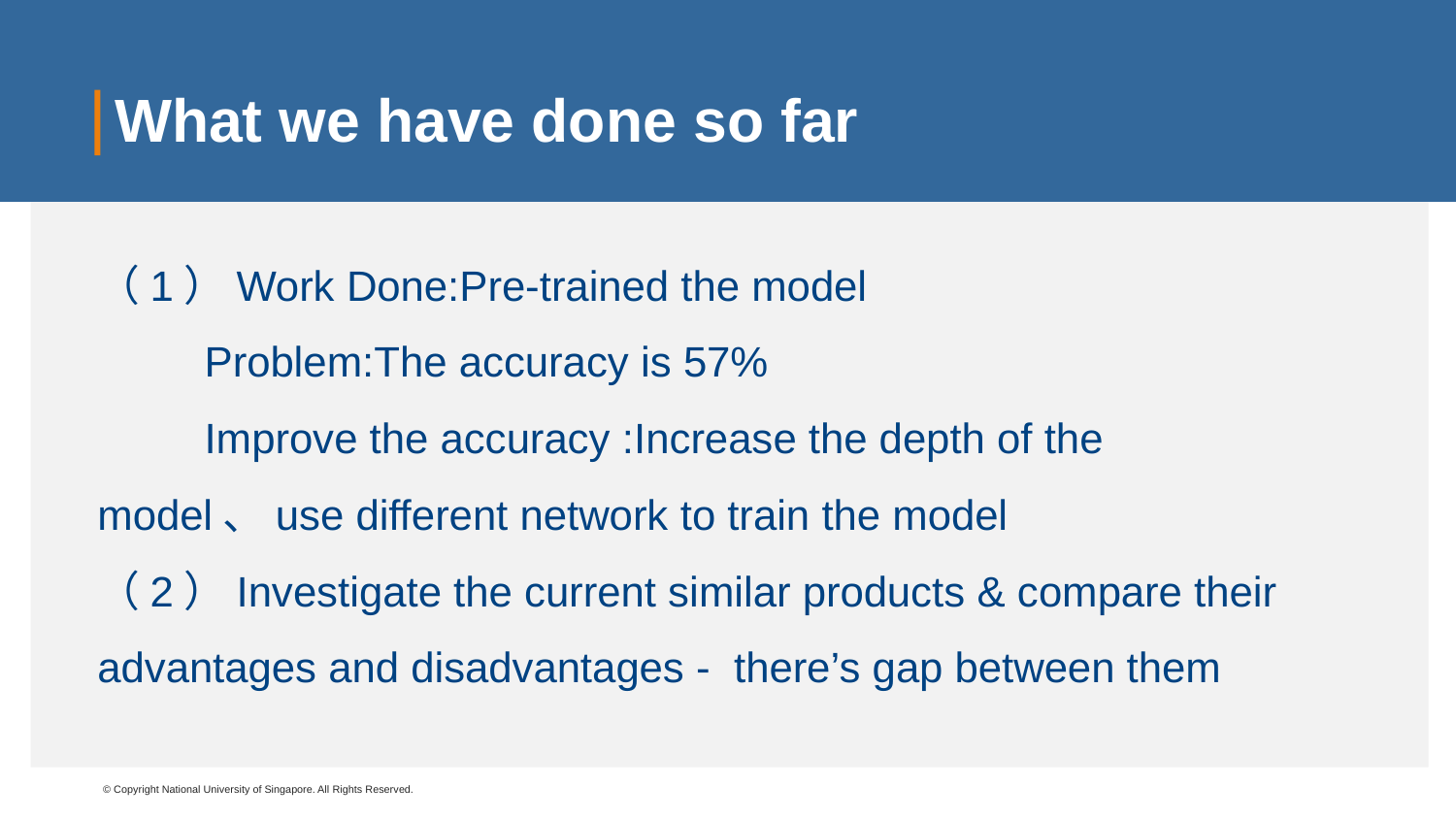

# What we have done so far

（1）Work Done:Pre-trained the model
         Problem:The accuracy is 57%
         Improve the accuracy :Increase the depth of the model、use different network to train the model
（2）Investigate the current similar products & compare their advantages and disadvantages -  there’s gap between them